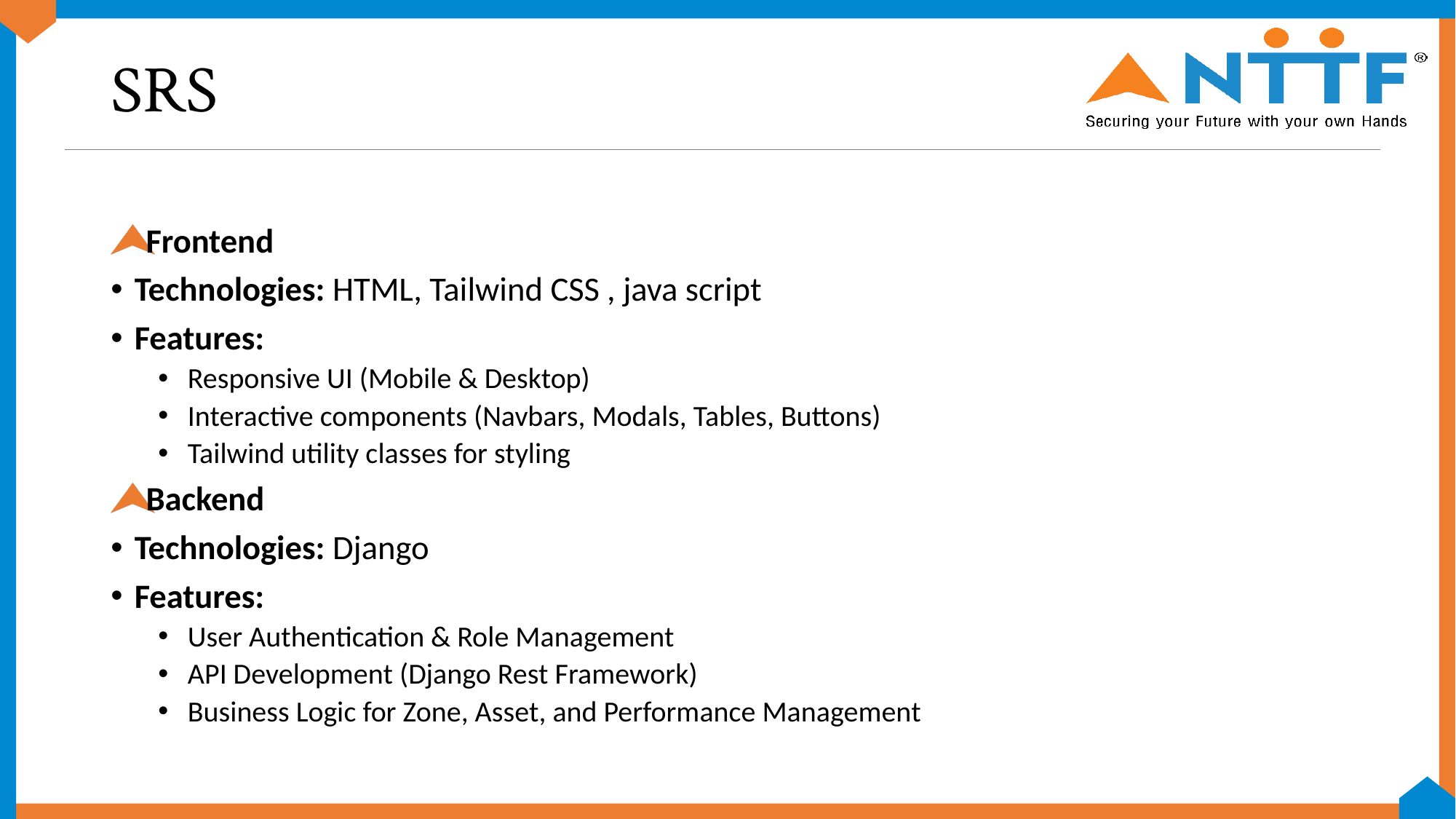

# SRS
Frontend
Technologies: HTML, Tailwind CSS , java script
Features:
Responsive UI (Mobile & Desktop)
Interactive components (Navbars, Modals, Tables, Buttons)
Tailwind utility classes for styling
Backend
Technologies: Django
Features:
User Authentication & Role Management
API Development (Django Rest Framework)
Business Logic for Zone, Asset, and Performance Management